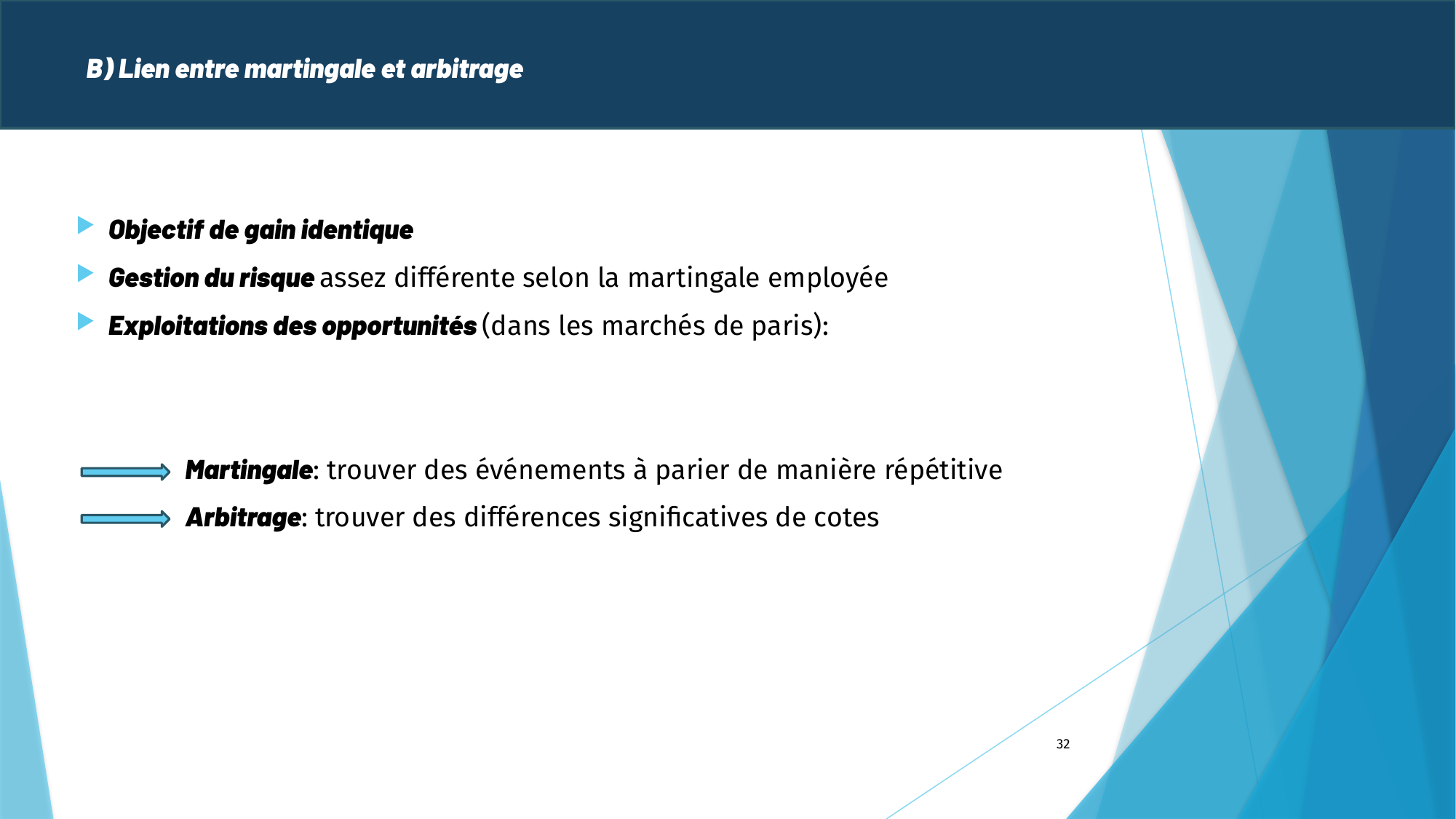

B) Lien entre martingale et arbitrage
Objectif de gain identique
Gestion du risque assez différente selon la martingale employée
Exploitations des opportunités (dans les marchés de paris):

               Martingale: trouver des événements à parier de manière répétitive
               Arbitrage: trouver des différences significatives de cotes

32